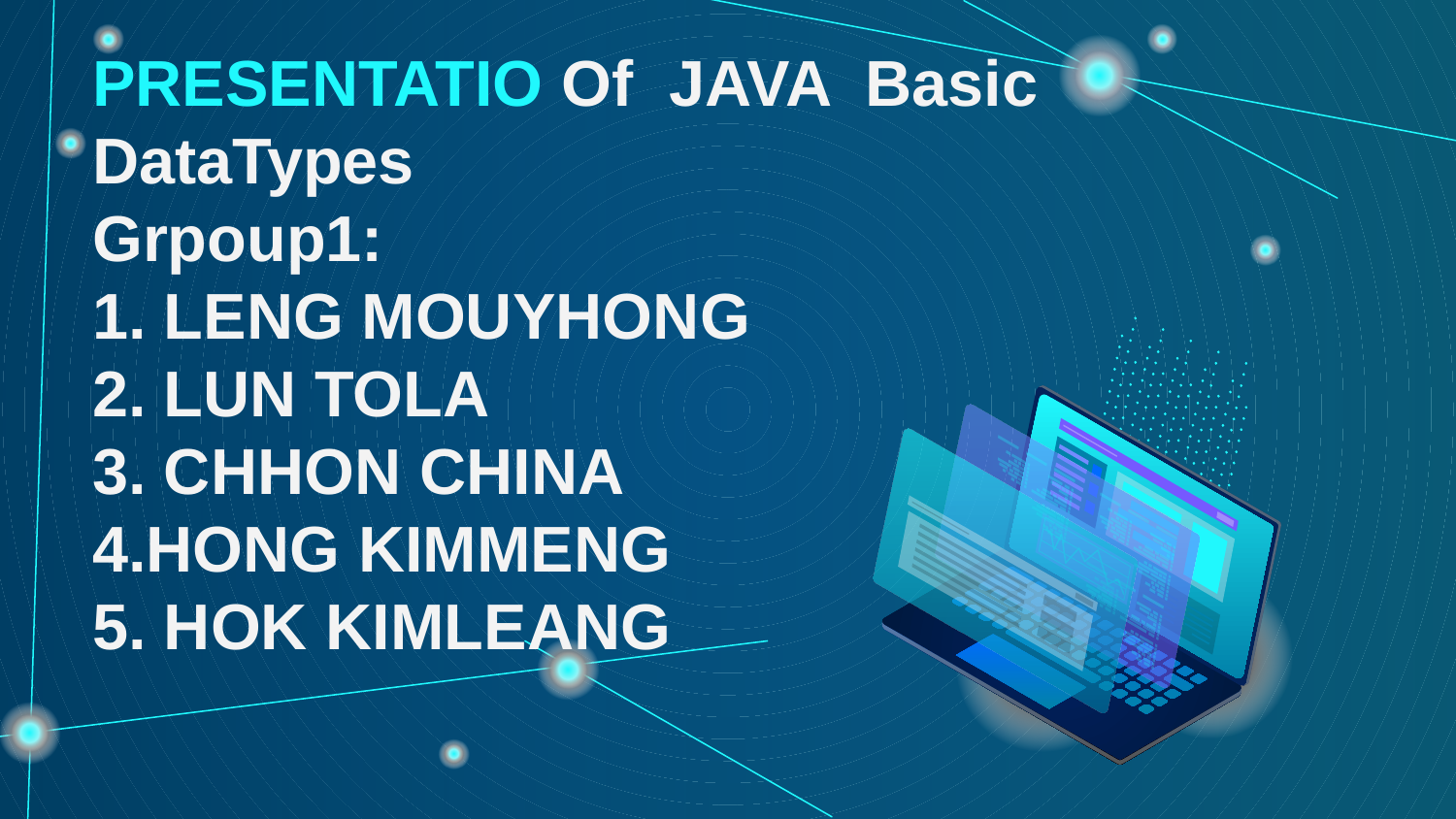

# PRESENTATIO Of  JAVA  Basic DataTypes Grpoup1: 1. LENG MOUYHONG 2. LUN TOLA 3. CHHON CHINA 4.HONG KIMMENG 5. HOK KIMLEANG